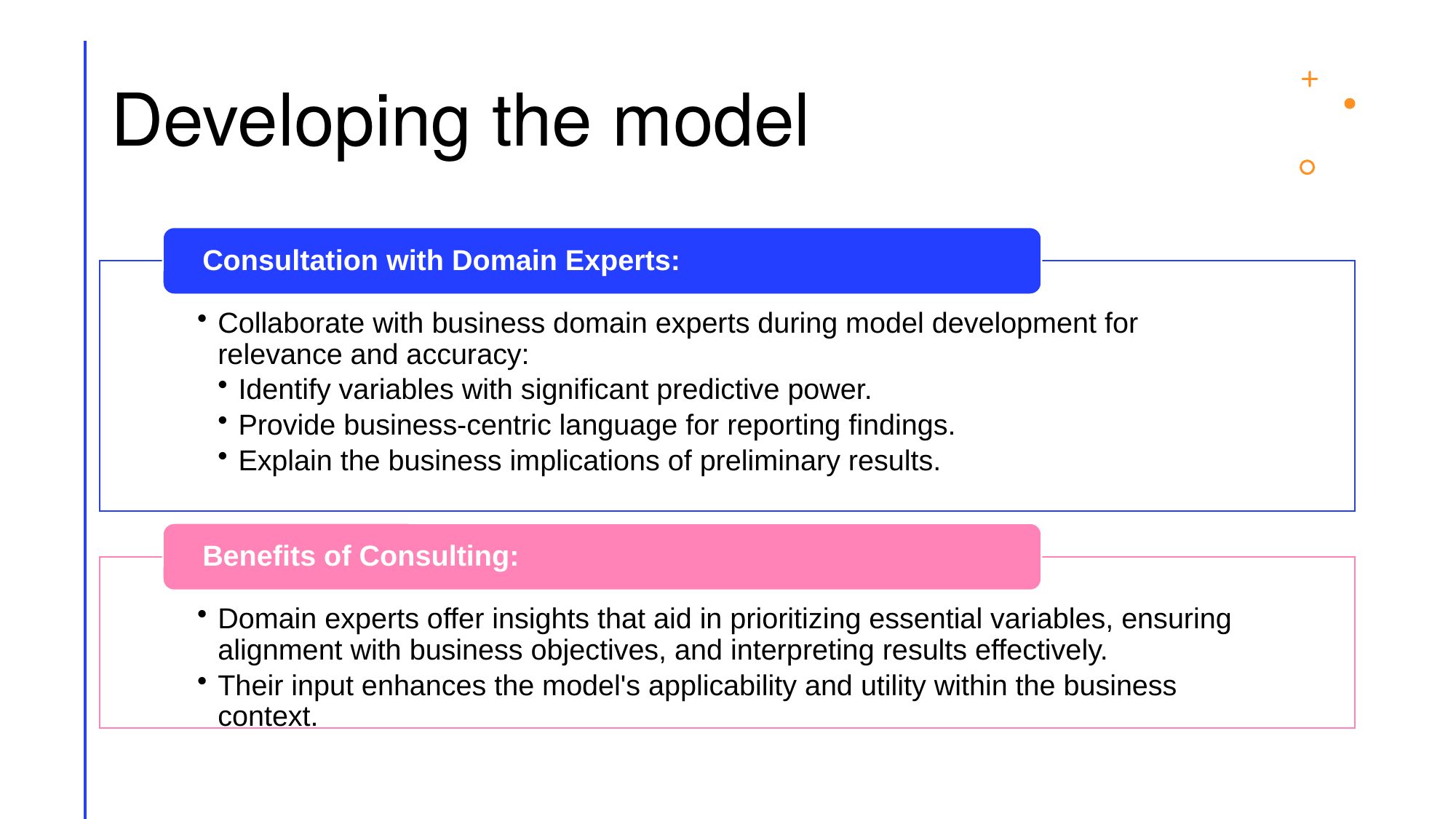

# Developing the model

Collaborate with business domain experts during model development for relevance and accuracy:
Identify variables with significant predictive power.
Provide business-centric language for reporting findings.
Explain the business implications of preliminary results.
Consultation with Domain Experts:
Domain experts offer insights that aid in prioritizing essential variables, ensuring alignment with business objectives, and interpreting results effectively.
Their input enhances the model's applicability and utility within the business context.
Benefits of Consulting: